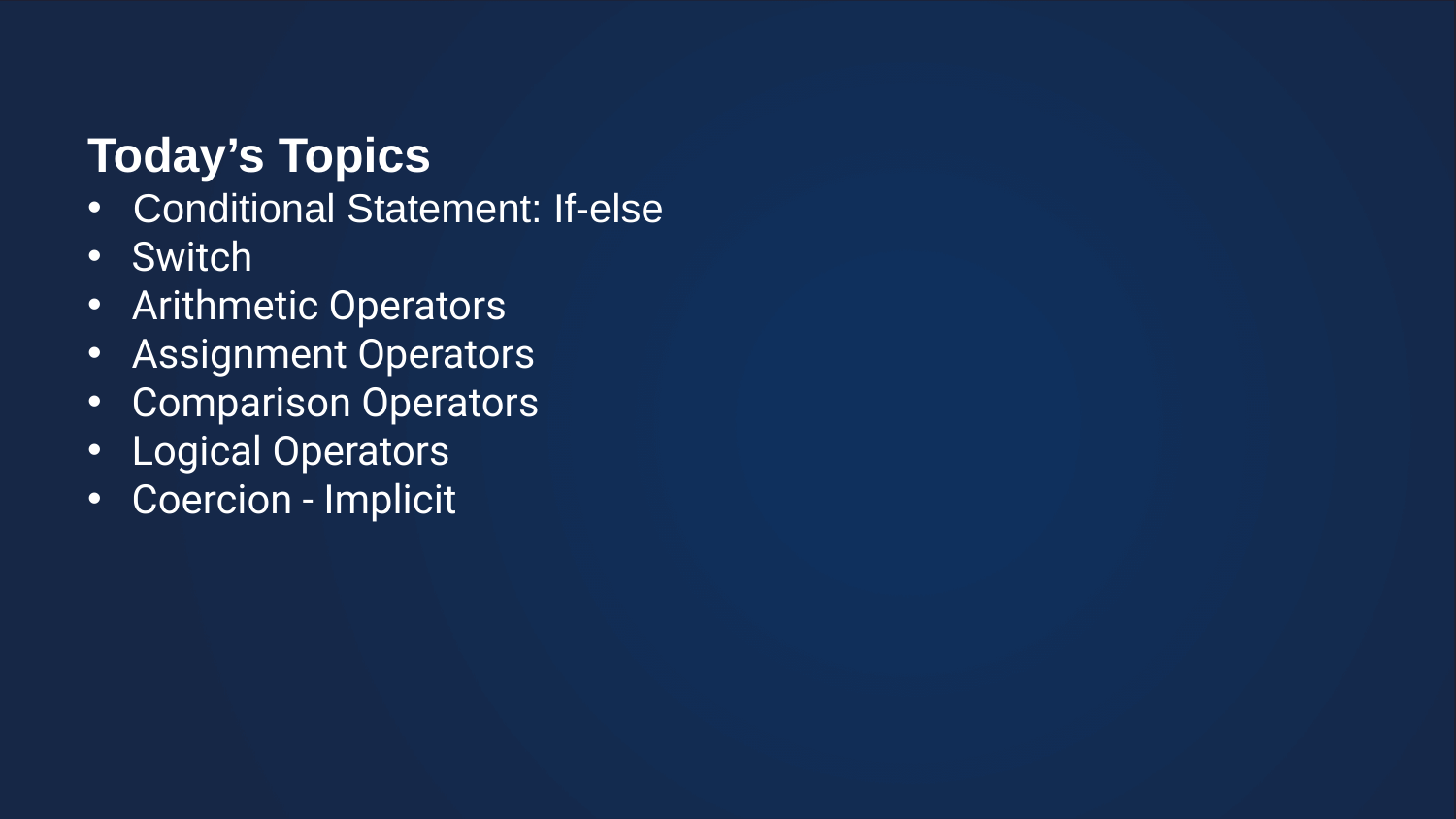

Today’s Topics
 Conditional Statement: If-else
 Switch
 Arithmetic Operators
 Assignment Operators
 Comparison Operators
 Logical Operators
 Coercion - Implicit